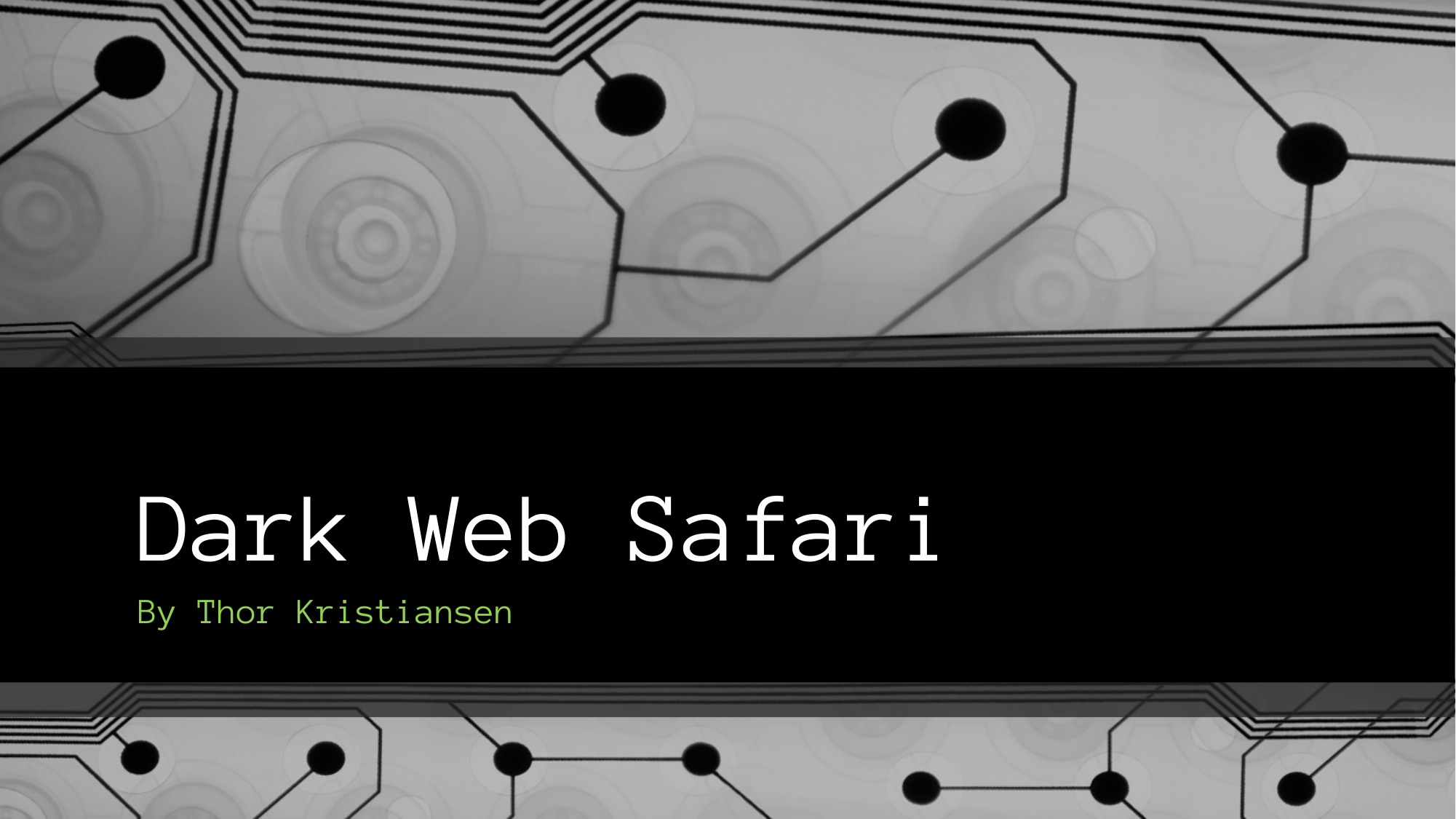

# Dark Web Safari
By Thor Kristiansen